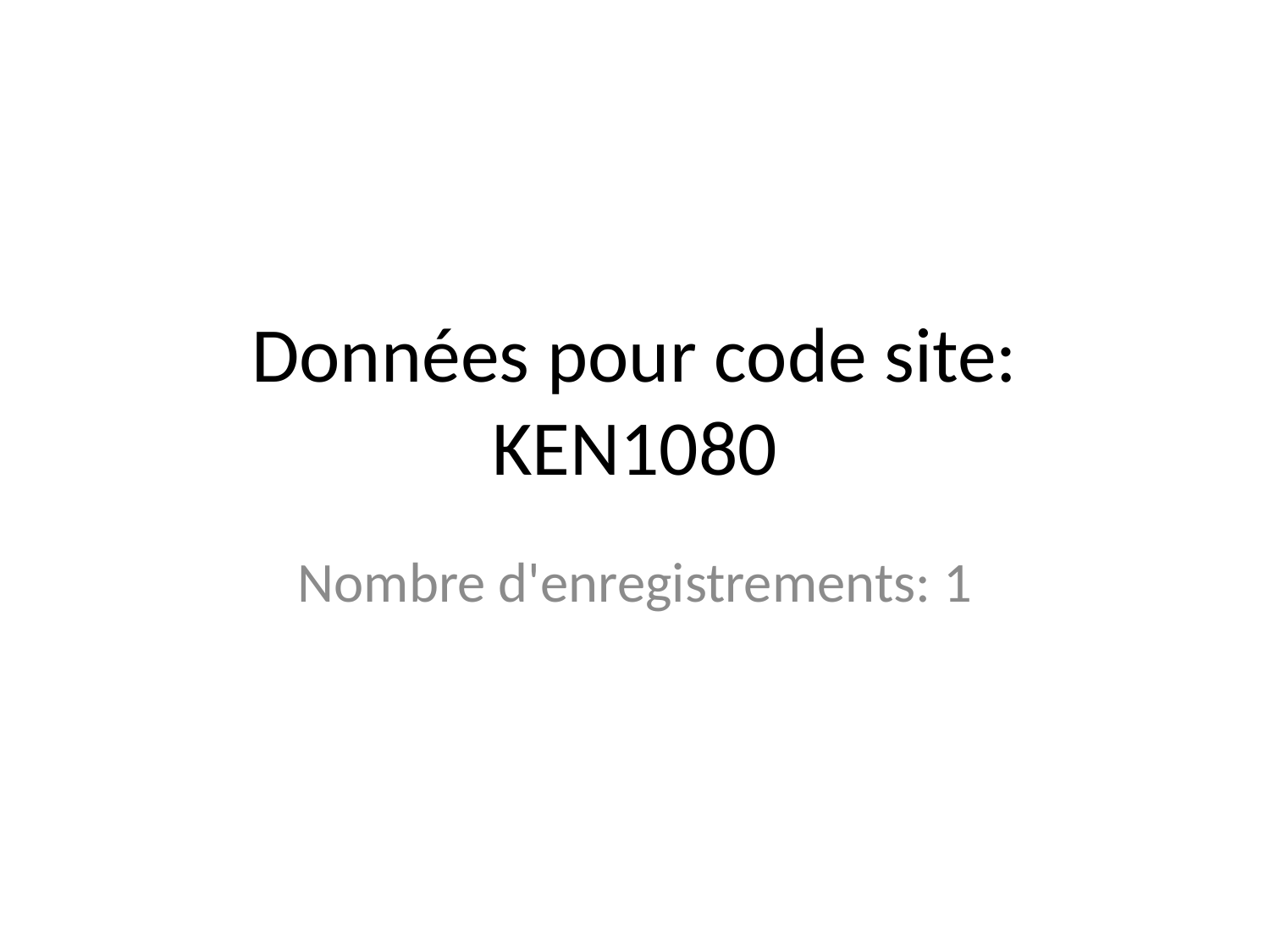

# Données pour code site: KEN1080
Nombre d'enregistrements: 1